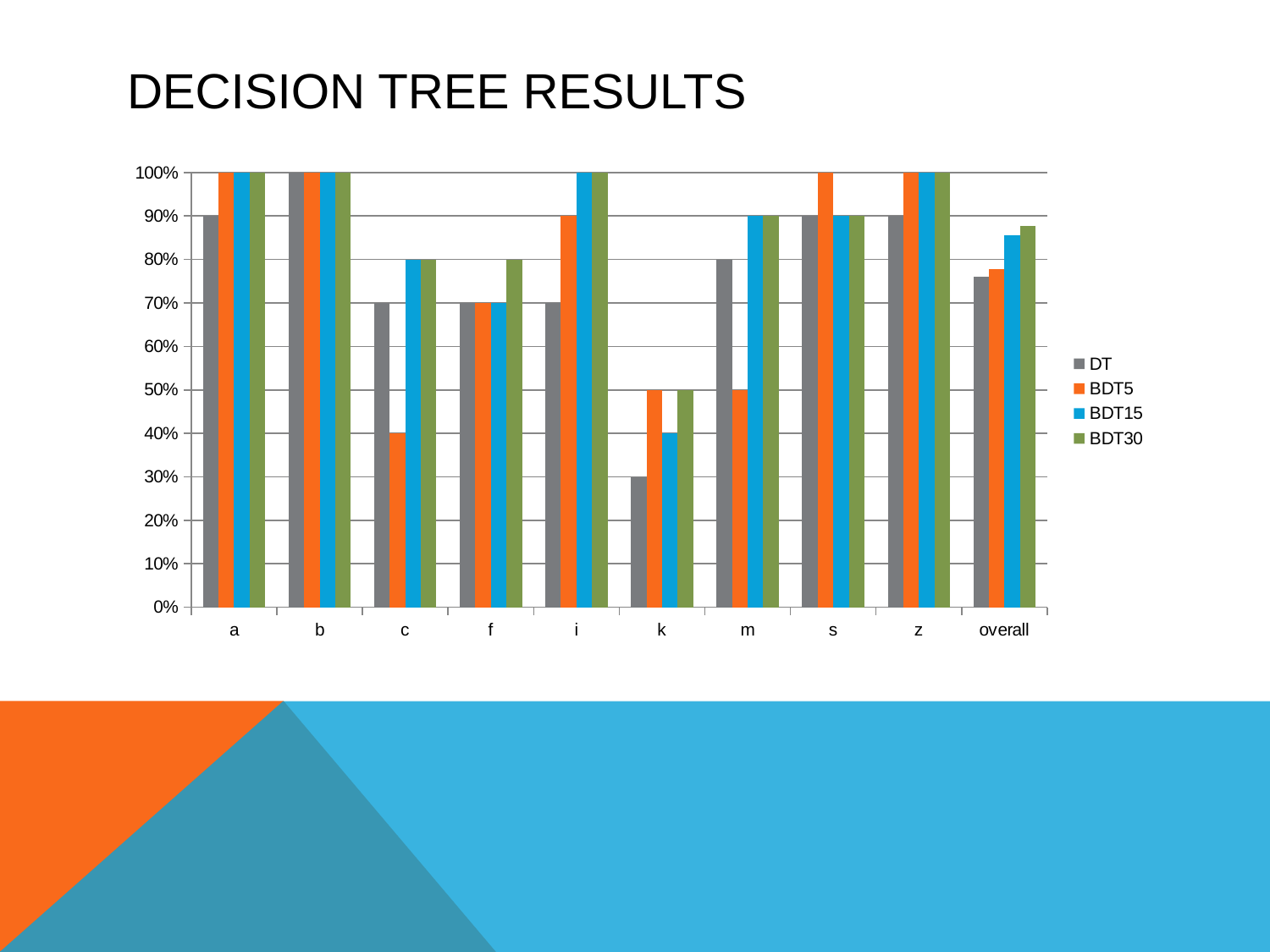

# Decision Tree results

### Chart

| Category | DT | BDT5 | BDT15 | BDT30 |
|---|---|---|---|---|
| a | 0.9 | 1.0 | 1.0 | 1.0 |
| b | 1.0 | 1.0 | 1.0 | 1.0 |
| c | 0.7 | 0.4 | 0.8 | 0.8 |
| f | 0.7 | 0.7 | 0.7 | 0.8 |
| i | 0.7 | 0.9 | 1.0 | 1.0 |
| k | 0.3 | 0.5 | 0.4 | 0.5 |
| m | 0.8 | 0.5 | 0.9 | 0.9 |
| s | 0.9 | 1.0 | 0.9 | 0.9 |
| z | 0.9 | 1.0 | 1.0 | 1.0 |
| overall | 0.76 | 0.7778 | 0.8555 | 0.8778 |